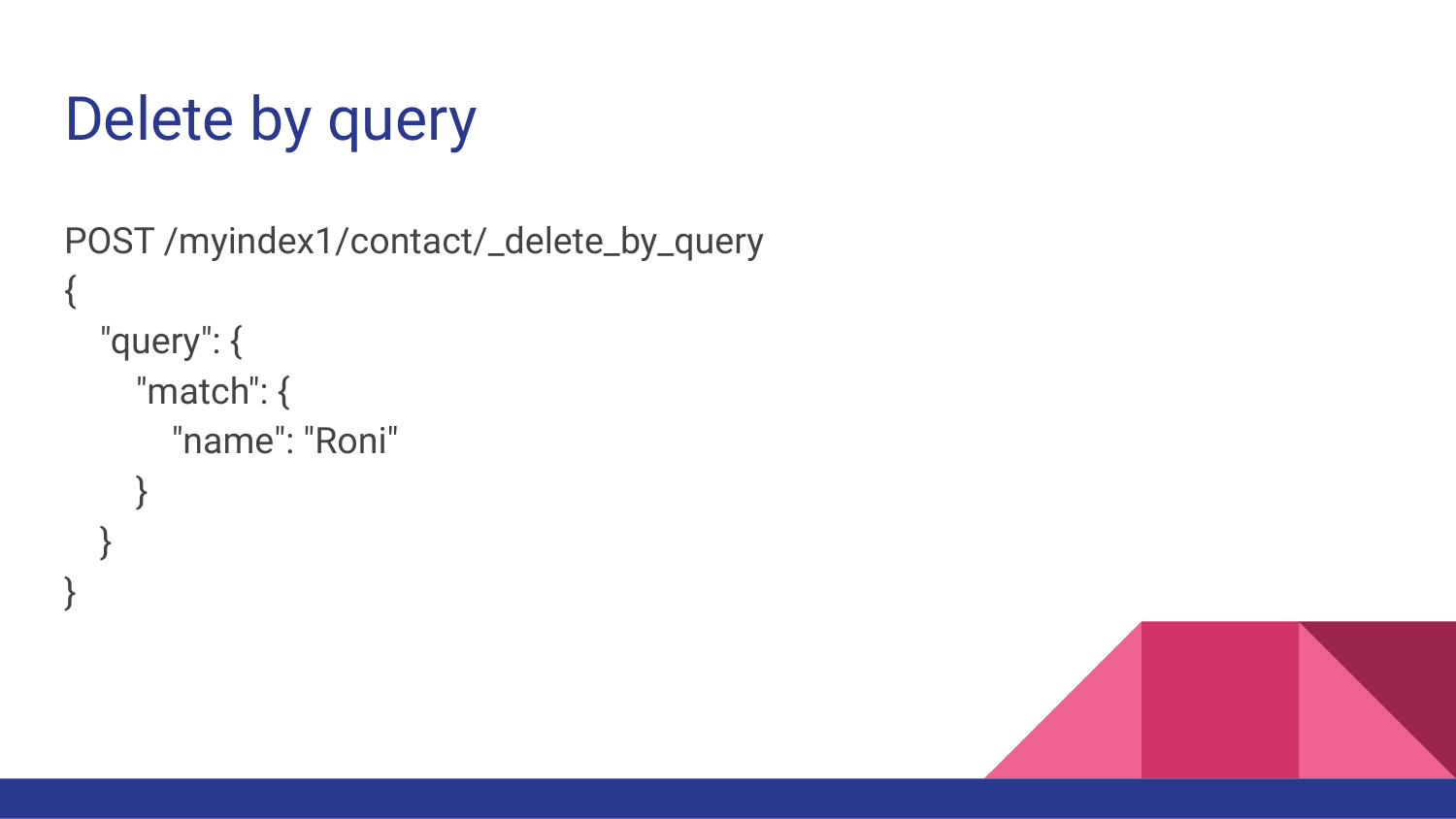

# Delete by query
POST /myindex1/contact/_delete_by_query
{
    "query": {
        "match": {
            "name": "Roni"
        }
    }
}